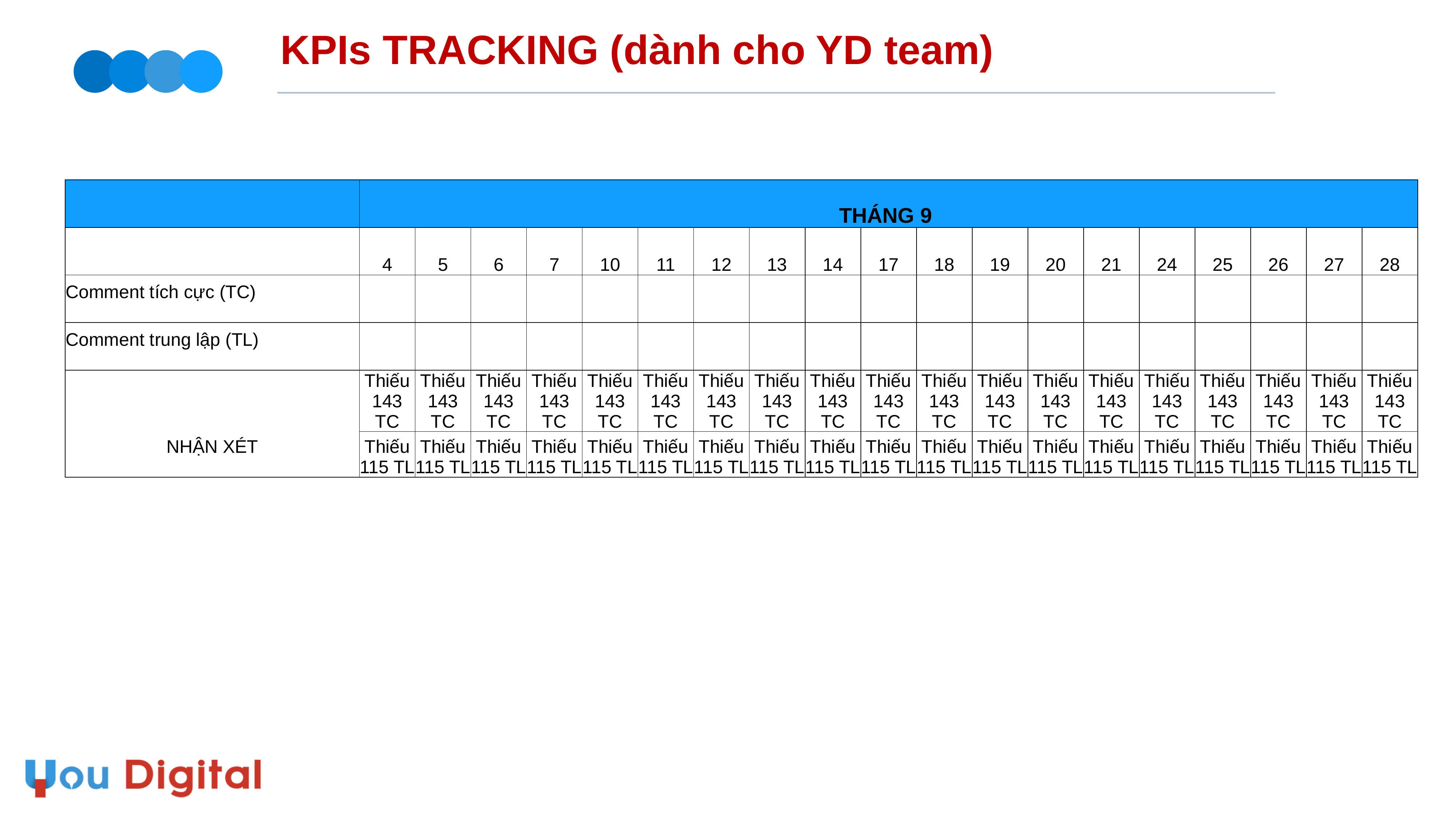

# KPIs TRACKING (dành cho YD team)
|  | THÁNG 9 |  |  |  |  |  |  |  |  |  |  |  |  |  |  |  |  |  |  |
| --- | --- | --- | --- | --- | --- | --- | --- | --- | --- | --- | --- | --- | --- | --- | --- | --- | --- | --- | --- |
|  | 4 | 5 | 6 | 7 | 10 | 11 | 12 | 13 | 14 | 17 | 18 | 19 | 20 | 21 | 24 | 25 | 26 | 27 | 28 |
| Comment tích cực (TC) |  |  |  |  |  |  |  |  |  |  |  |  |  |  |  |  |  |  |  |
| Comment trung lập (TL) |  |  |  |  |  |  |  |  |  |  |  |  |  |  |  |  |  |  |  |
| NHẬN XÉT | Thiếu 143 TC | Thiếu 143 TC | Thiếu 143 TC | Thiếu 143 TC | Thiếu 143 TC | Thiếu 143 TC | Thiếu 143 TC | Thiếu 143 TC | Thiếu 143 TC | Thiếu 143 TC | Thiếu 143 TC | Thiếu 143 TC | Thiếu 143 TC | Thiếu 143 TC | Thiếu 143 TC | Thiếu 143 TC | Thiếu 143 TC | Thiếu 143 TC | Thiếu 143 TC |
|  | Thiếu 115 TL | Thiếu 115 TL | Thiếu 115 TL | Thiếu 115 TL | Thiếu 115 TL | Thiếu 115 TL | Thiếu 115 TL | Thiếu 115 TL | Thiếu 115 TL | Thiếu 115 TL | Thiếu 115 TL | Thiếu 115 TL | Thiếu 115 TL | Thiếu 115 TL | Thiếu 115 TL | Thiếu 115 TL | Thiếu 115 TL | Thiếu 115 TL | Thiếu 115 TL |